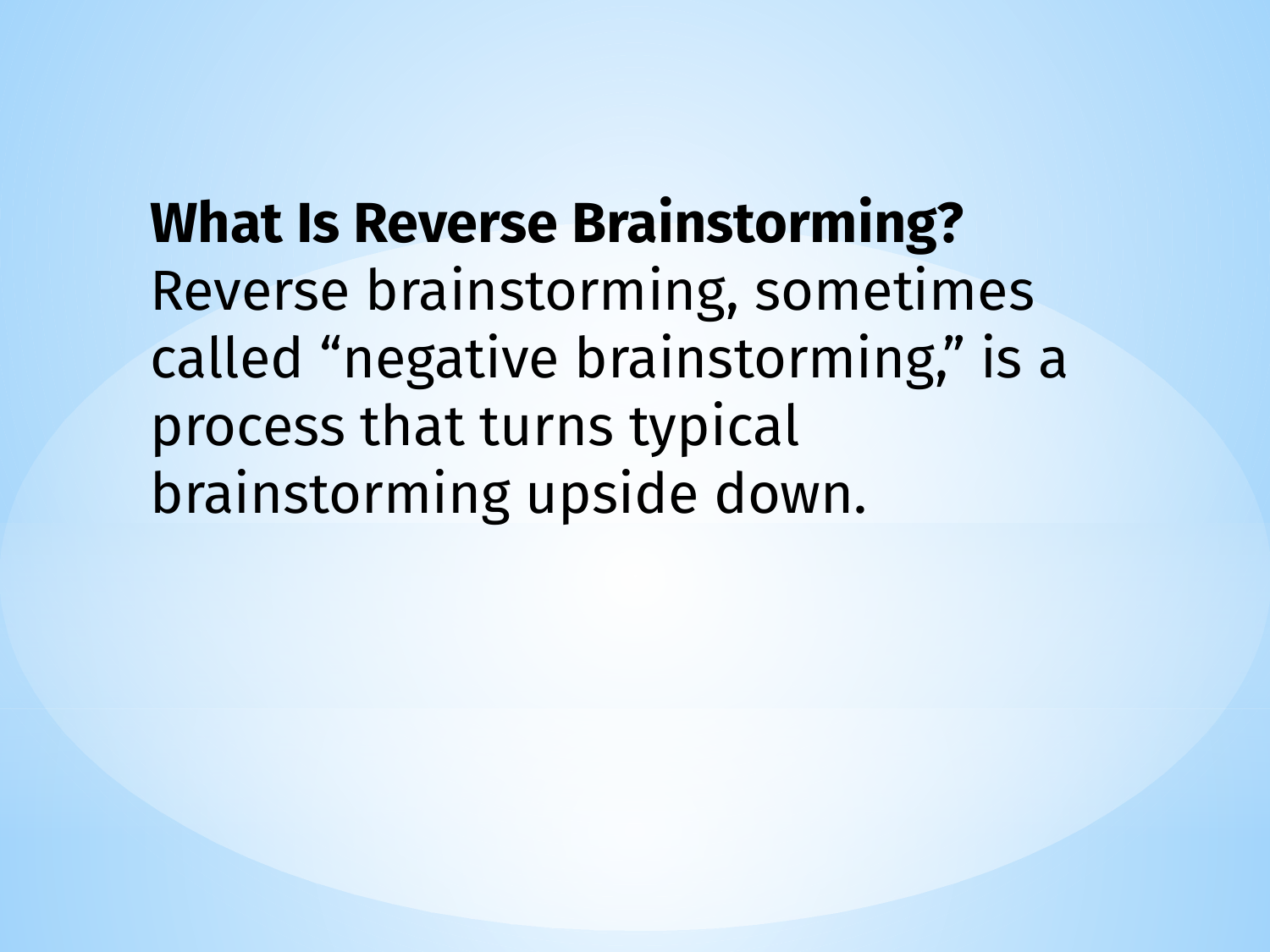

What Is Reverse Brainstorming?
Reverse brainstorming, sometimes called “negative brainstorming,” is a process that turns typical brainstorming upside down.